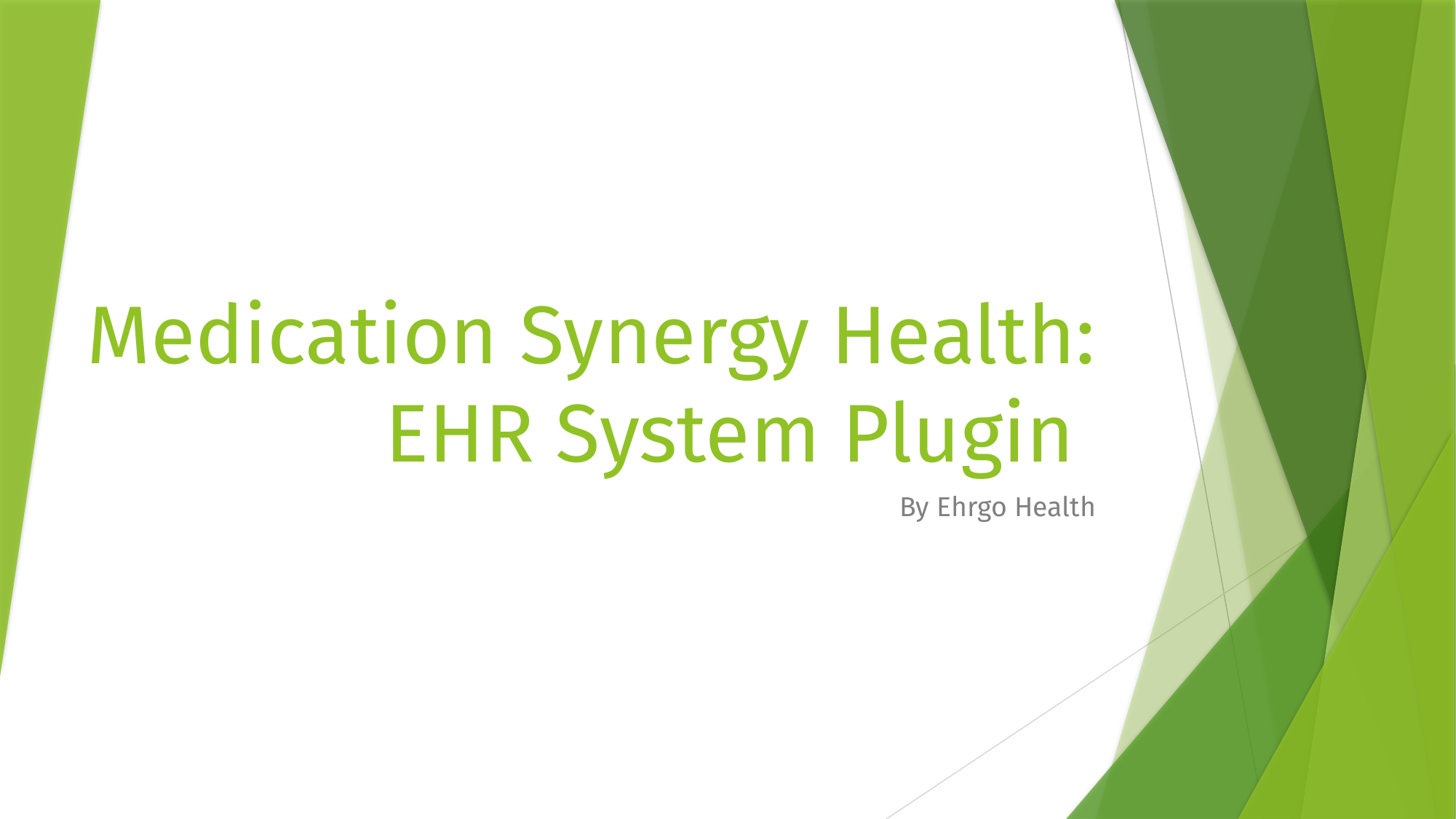

# Medication Synergy Health: EHR System Plugin
By Ehrgo Health